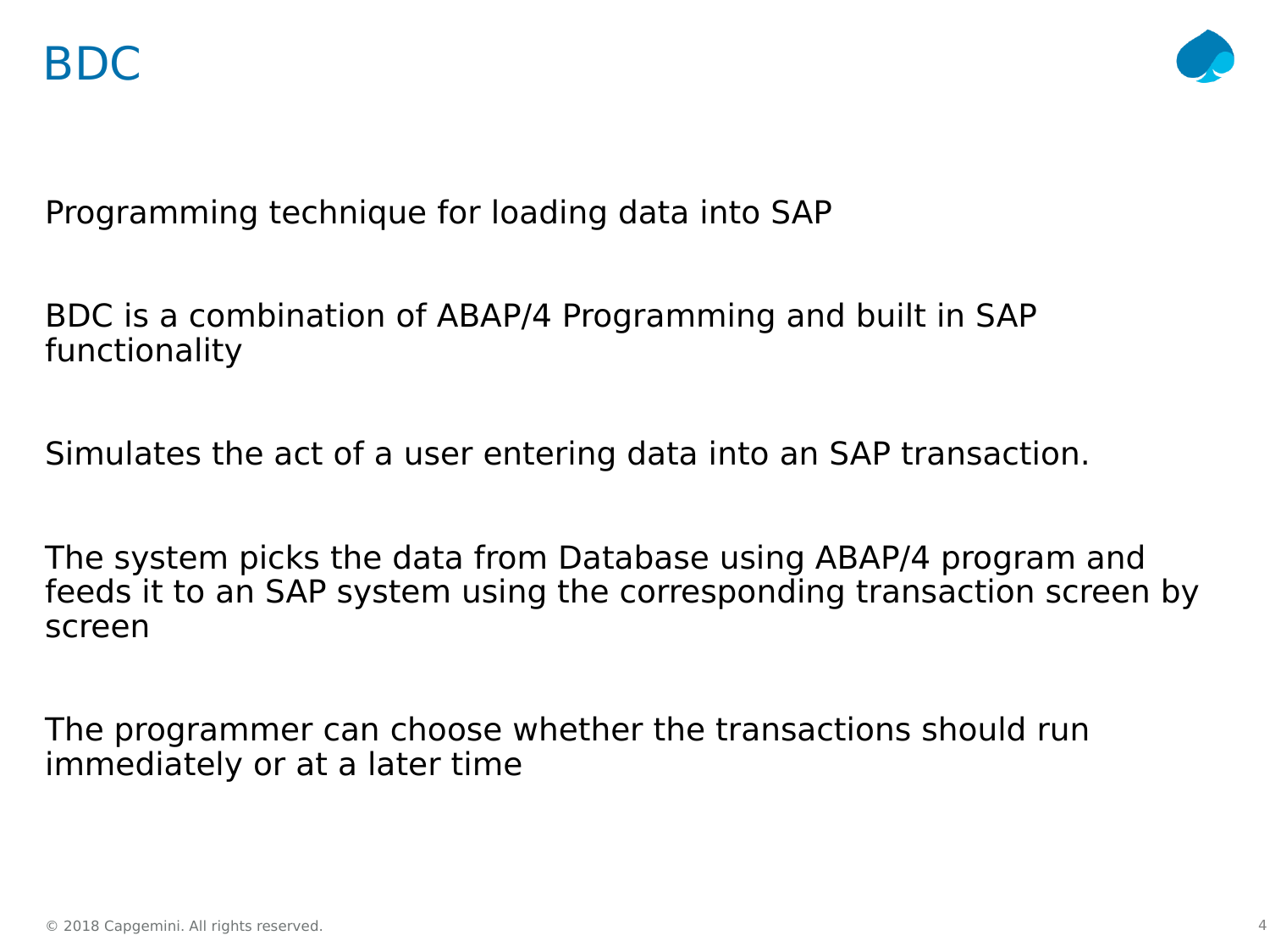

# BDC
Programming technique for loading data into SAP

BDC is a combination of ABAP/4 Programming and built in SAP functionality

Simulates the act of a user entering data into an SAP transaction.

The system picks the data from Database using ABAP/4 program and feeds it to an SAP system using the corresponding transaction screen by screen

The programmer can choose whether the transactions should run immediately or at a later time